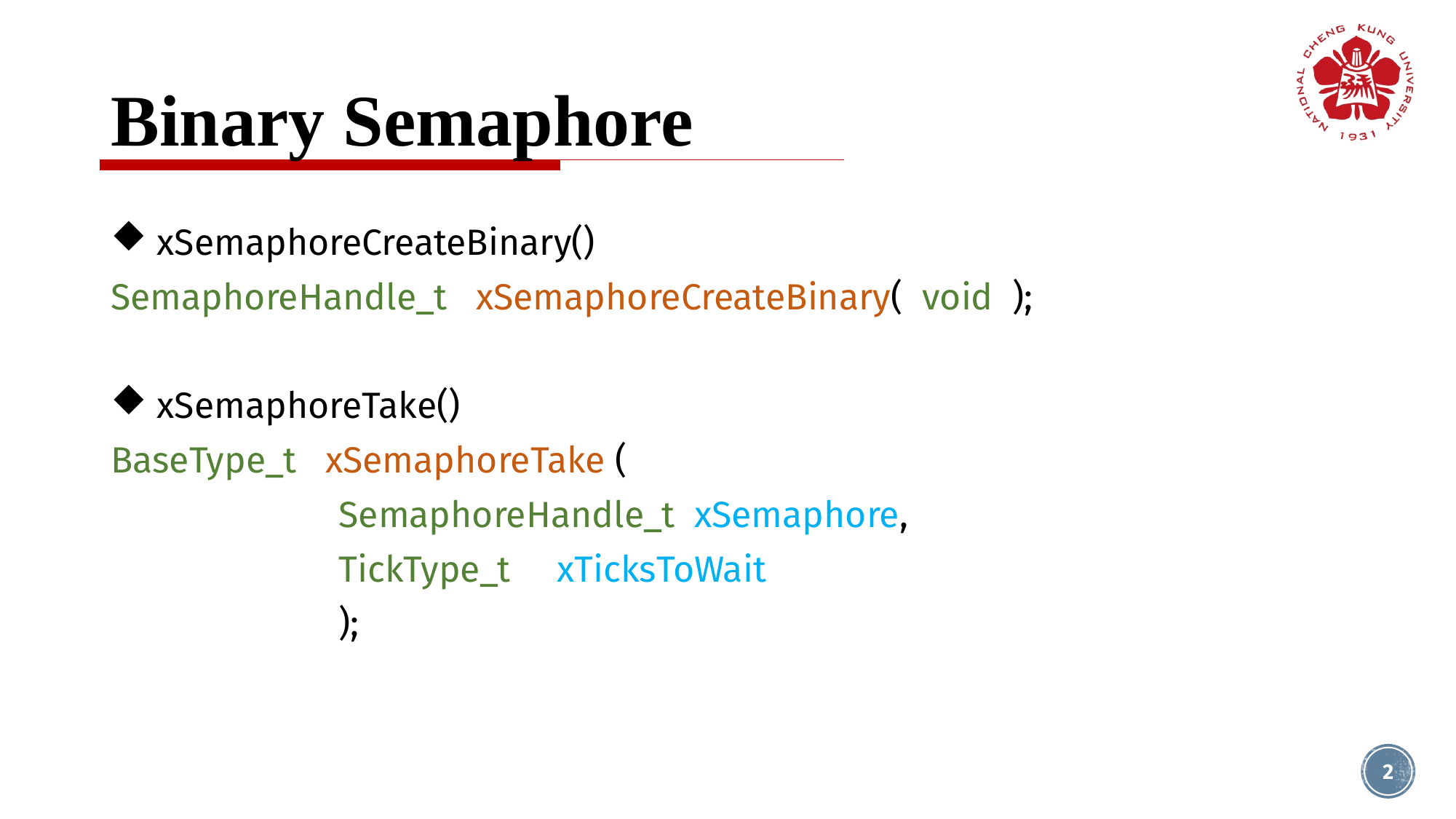

# Binary Semaphore
 xSemaphoreCreateBinary()
SemaphoreHandle_t   xSemaphoreCreateBinary(  void  );

 xSemaphoreTake()
BaseType_t   xSemaphoreTake (
		 SemaphoreHandle_t  xSemaphore,
		 TickType_t	 xTicksToWait
		 );

2